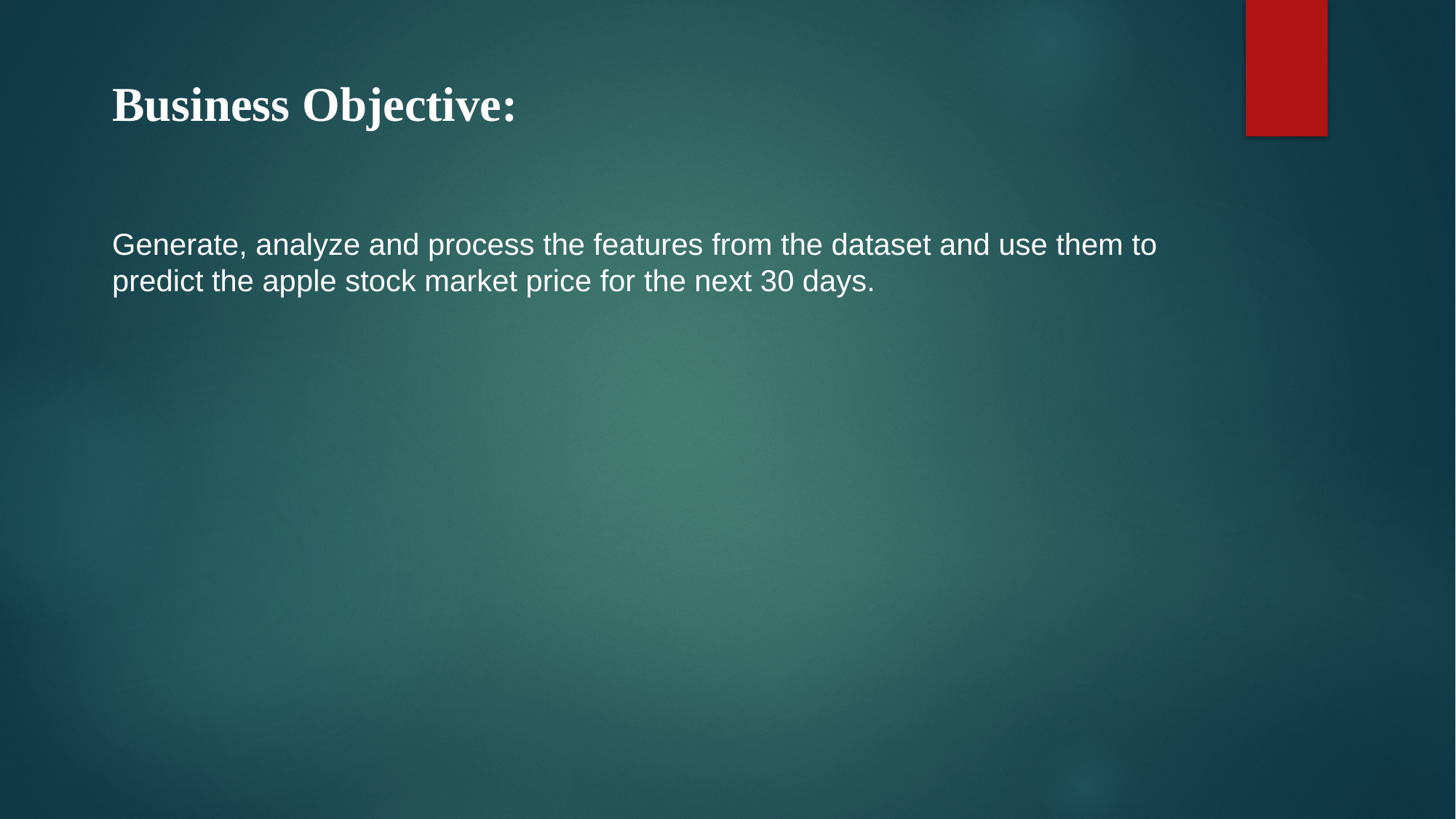

Business Objective:
Generate, analyze and process the features from the dataset and use them to predict the apple stock market price for the next 30 days.